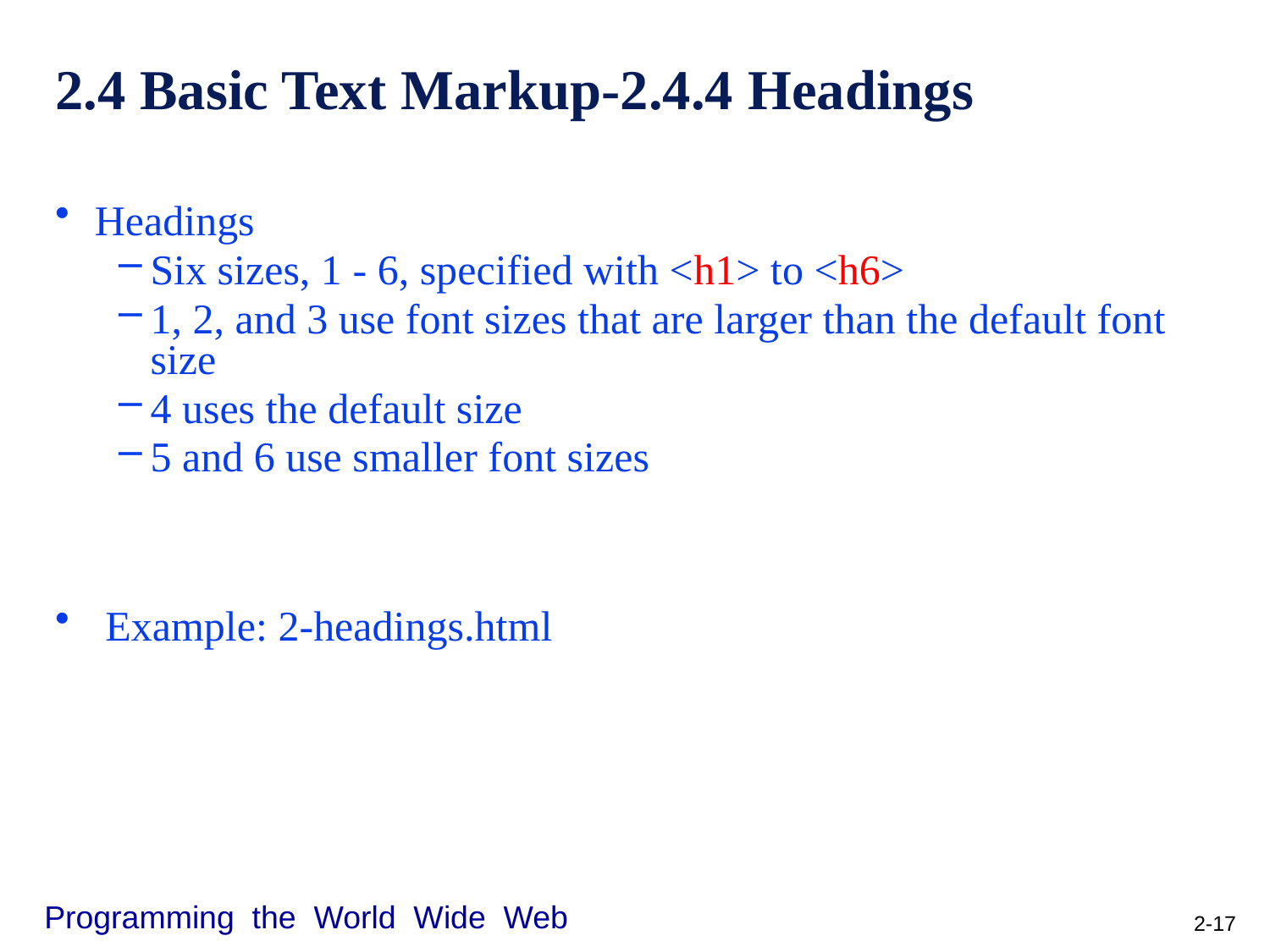

# 2.4 Basic Text Markup-2.4.4 Headings

Headings
Six sizes, 1 - 6, specified with <h1> to <h6>
1, 2, and 3 use font sizes that are larger than the default font size
4 uses the default size
5 and 6 use smaller font sizes

 Example: 2-headings.html